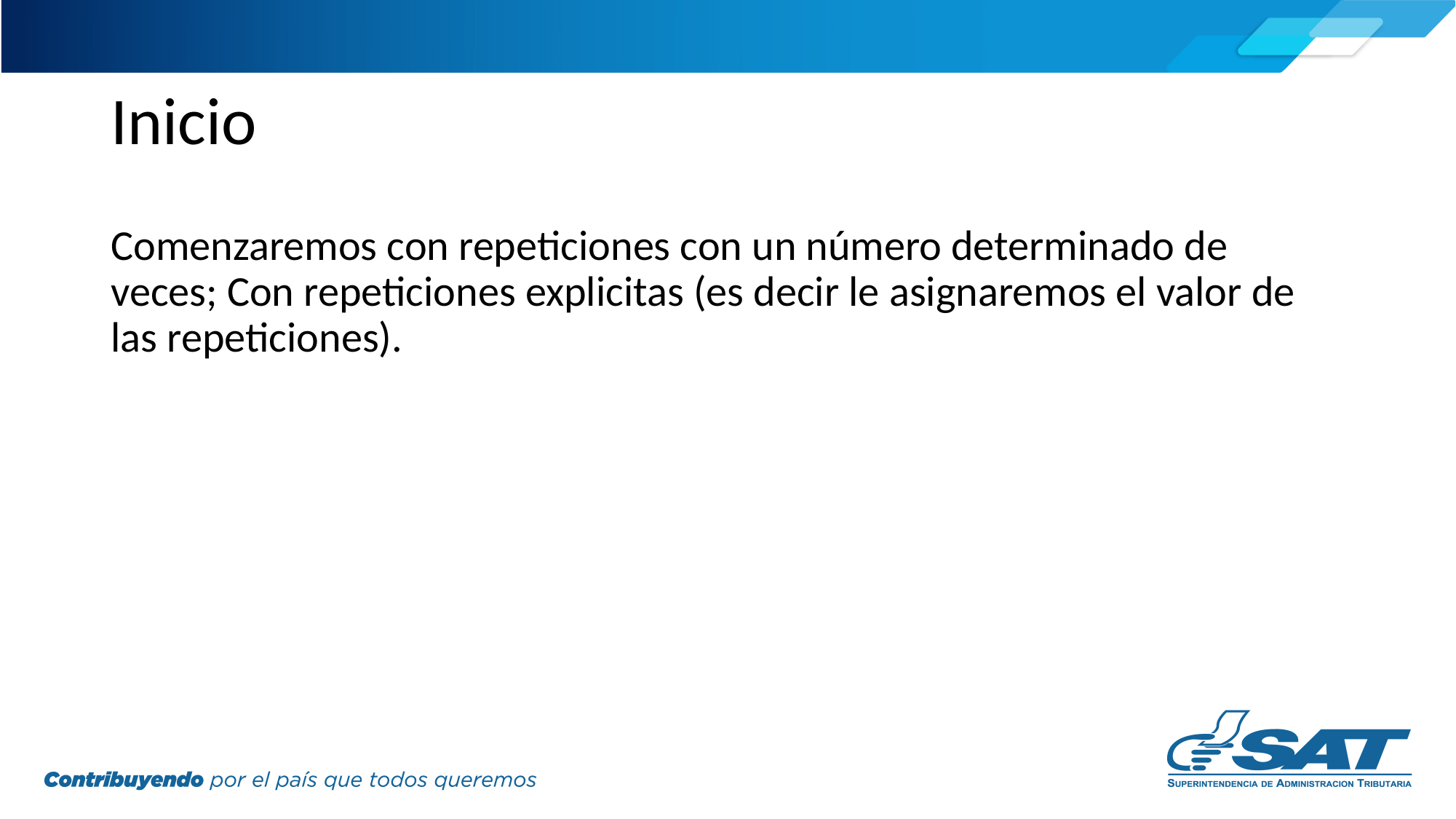

# Inicio
Comenzaremos con repeticiones con un número determinado de veces; Con repeticiones explicitas (es decir le asignaremos el valor de las repeticiones).